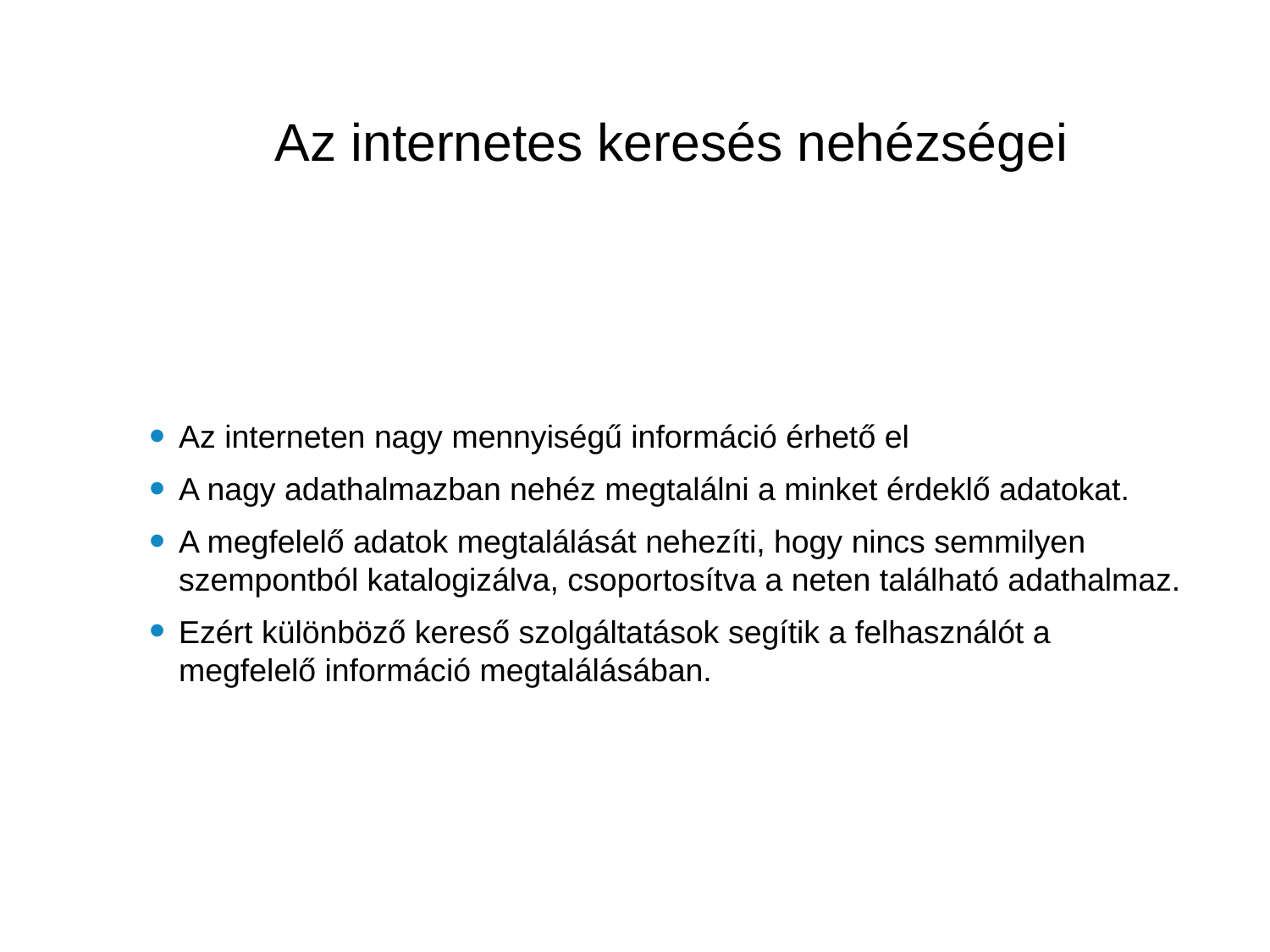

# Az internetes keresés nehézségei
Az interneten nagy mennyiségű információ érhető el
A nagy adathalmazban nehéz megtalálni a minket érdeklő adatokat.
A megfelelő adatok megtalálását nehezíti, hogy nincs semmilyen szempontból katalogizálva, csoportosítva a neten található adathalmaz.
Ezért különböző kereső szolgáltatások segítik a felhasználót a megfelelő információ megtalálásában.